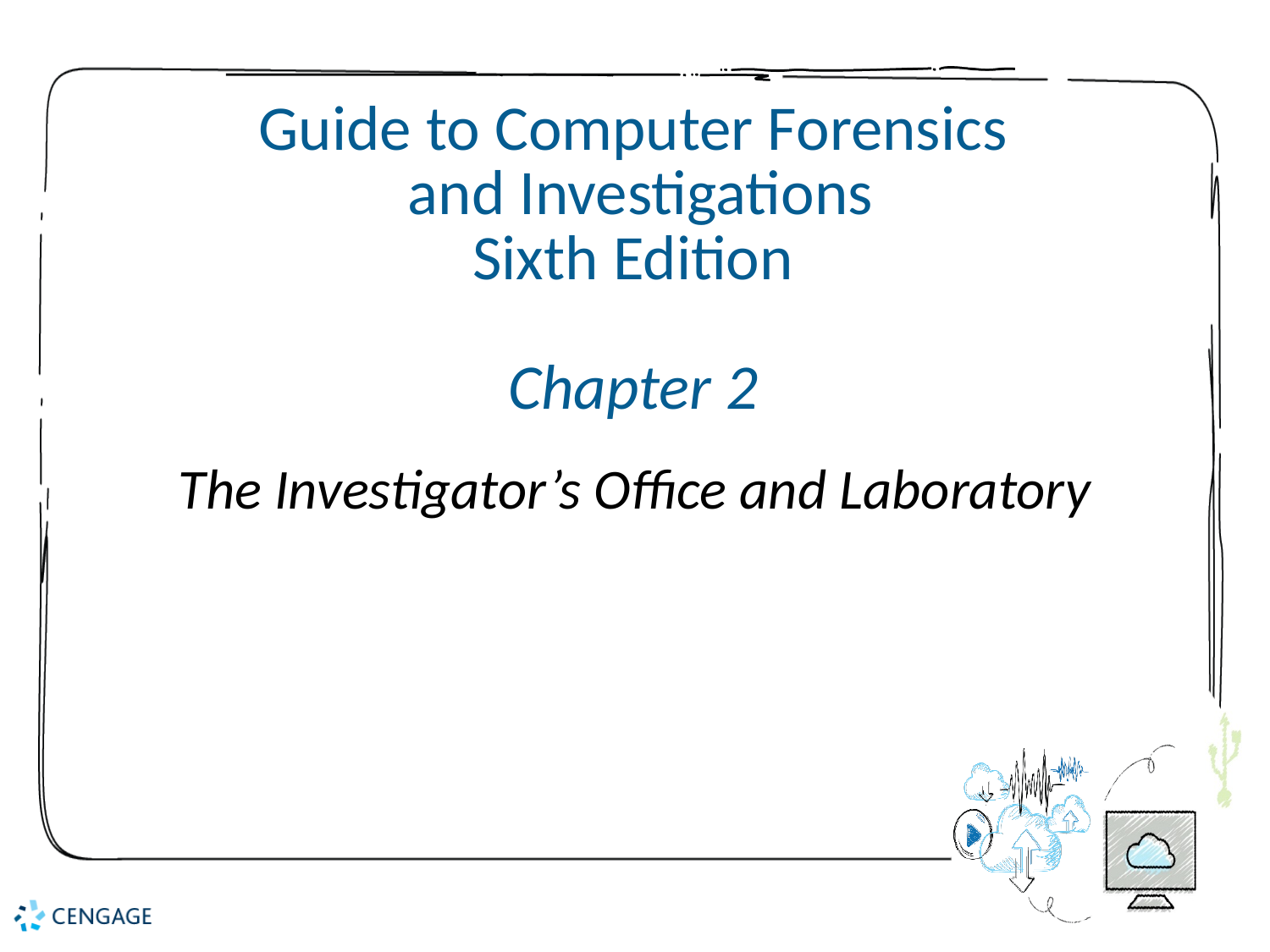

# Guide to Computer Forensics and Investigations Sixth Edition Chapter 2
The Investigator’s Office and Laboratory